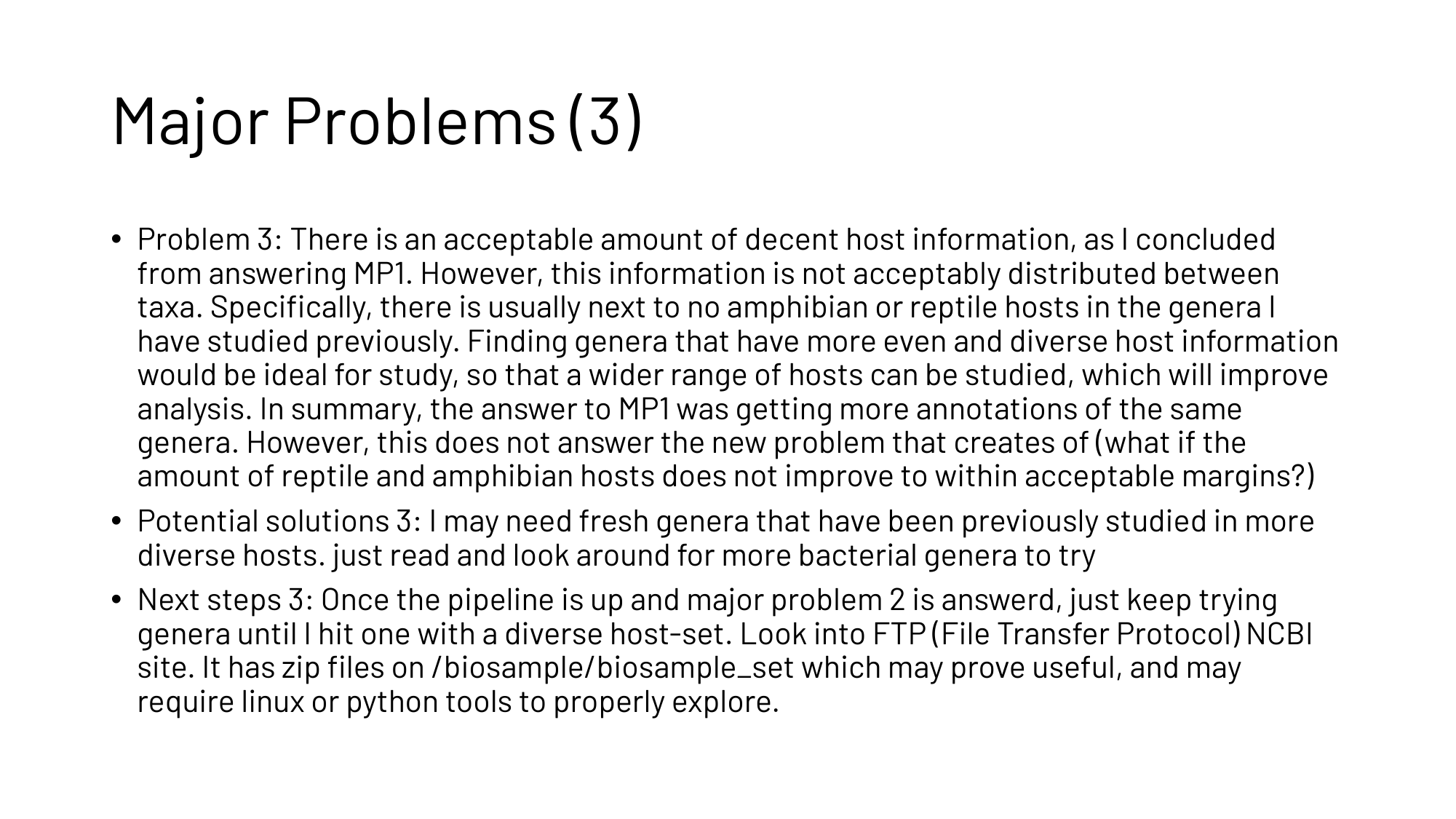

# Major Problems (3)
Problem 3: There is an acceptable amount of decent host information, as I concluded from answering MP1. However, this information is not acceptably distributed between taxa. Specifically, there is usually next to no amphibian or reptile hosts in the genera I have studied previously. Finding genera that have more even and diverse host information would be ideal for study, so that a wider range of hosts can be studied, which will improve analysis. In summary, the answer to MP1 was getting more annotations of the same genera. However, this does not answer the new problem that creates of (what if the amount of reptile and amphibian hosts does not improve to within acceptable margins?)
Potential solutions 3: I may need fresh genera that have been previously studied in more diverse hosts. just read and look around for more bacterial genera to try
Next steps 3: Once the pipeline is up and major problem 2 is answerd, just keep trying genera until I hit one with a diverse host-set. Look into FTP (File Transfer Protocol) NCBI site. It has zip files on /biosample/biosample_set which may prove useful, and may require linux or python tools to properly explore.